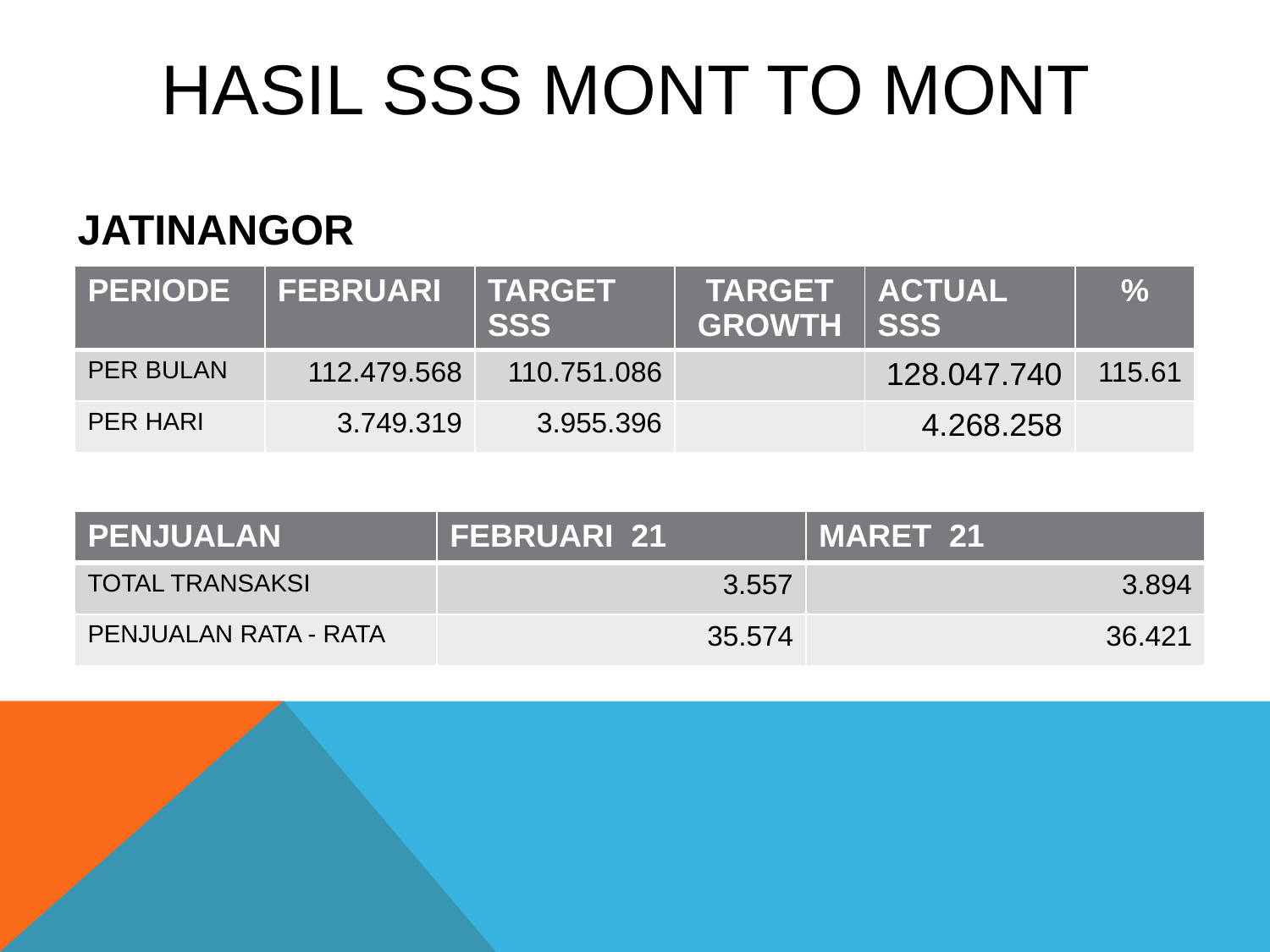

# HASIL SSS MONT TO MONT
JATINANGOR

| PERIODE | FEBRUARI | TARGET SSS | TARGET GROWTH | ACTUAL SSS | % |
| --- | --- | --- | --- | --- | --- |
| PER BULAN | 112.479.568 | 110.751.086 |  | 128.047.740 | 115.61 |
| PER HARI | 3.749.319 | 3.955.396 |  | 4.268.258 |  |
| PENJUALAN | FEBRUARI 21 | MARET 21 |
| --- | --- | --- |
| TOTAL TRANSAKSI | 3.557 | 3.894 |
| PENJUALAN RATA - RATA | 35.574 | 36.421 |